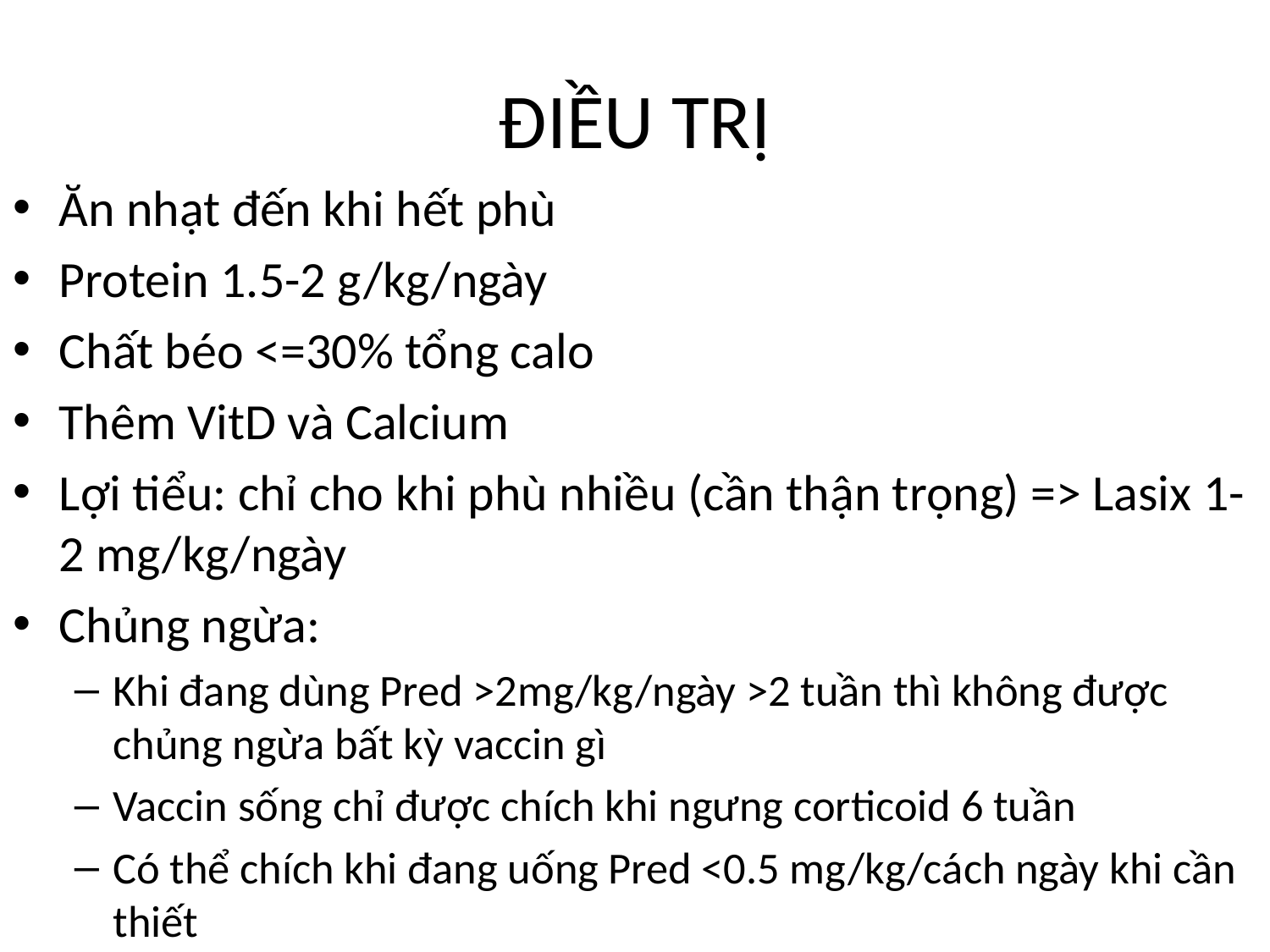

# ĐIỀU TRỊ
Ăn nhạt đến khi hết phù
Protein 1.5-2 g/kg/ngày
Chất béo <=30% tổng calo
Thêm VitD và Calcium
Lợi tiểu: chỉ cho khi phù nhiều (cần thận trọng) => Lasix 1-2 mg/kg/ngày
Chủng ngừa:
Khi đang dùng Pred >2mg/kg/ngày >2 tuần thì không được chủng ngừa bất kỳ vaccin gì
Vaccin sống chỉ được chích khi ngưng corticoid 6 tuần
Có thể chích khi đang uống Pred <0.5 mg/kg/cách ngày khi cần thiết